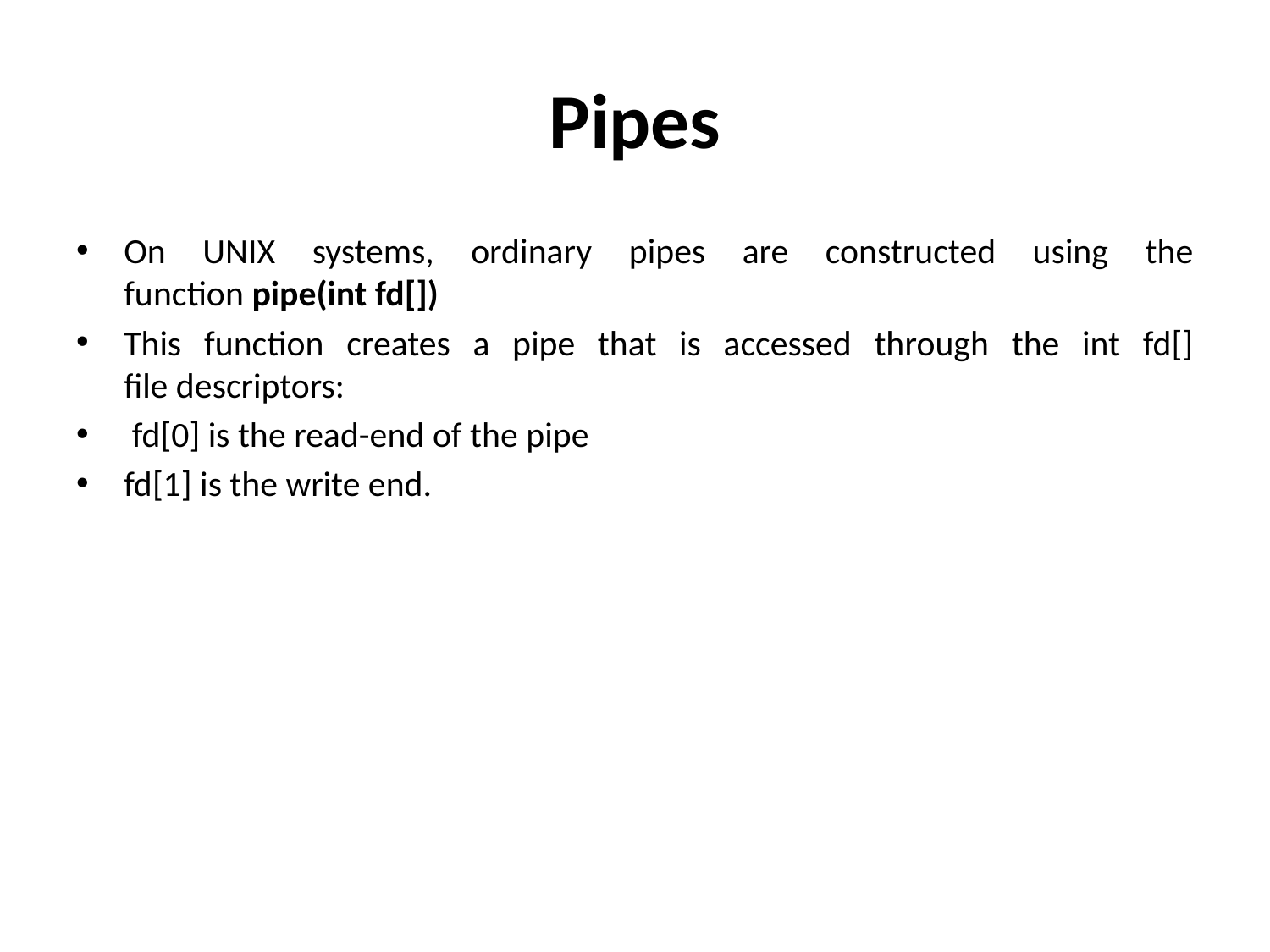

# Pipes
On UNIX systems, ordinary pipes are constructed using the function pipe(int fd[])
This function creates a pipe that is accessed through the int fd[] file descriptors:
 fd[0] is the read-end of the pipe
fd[1] is the write end.